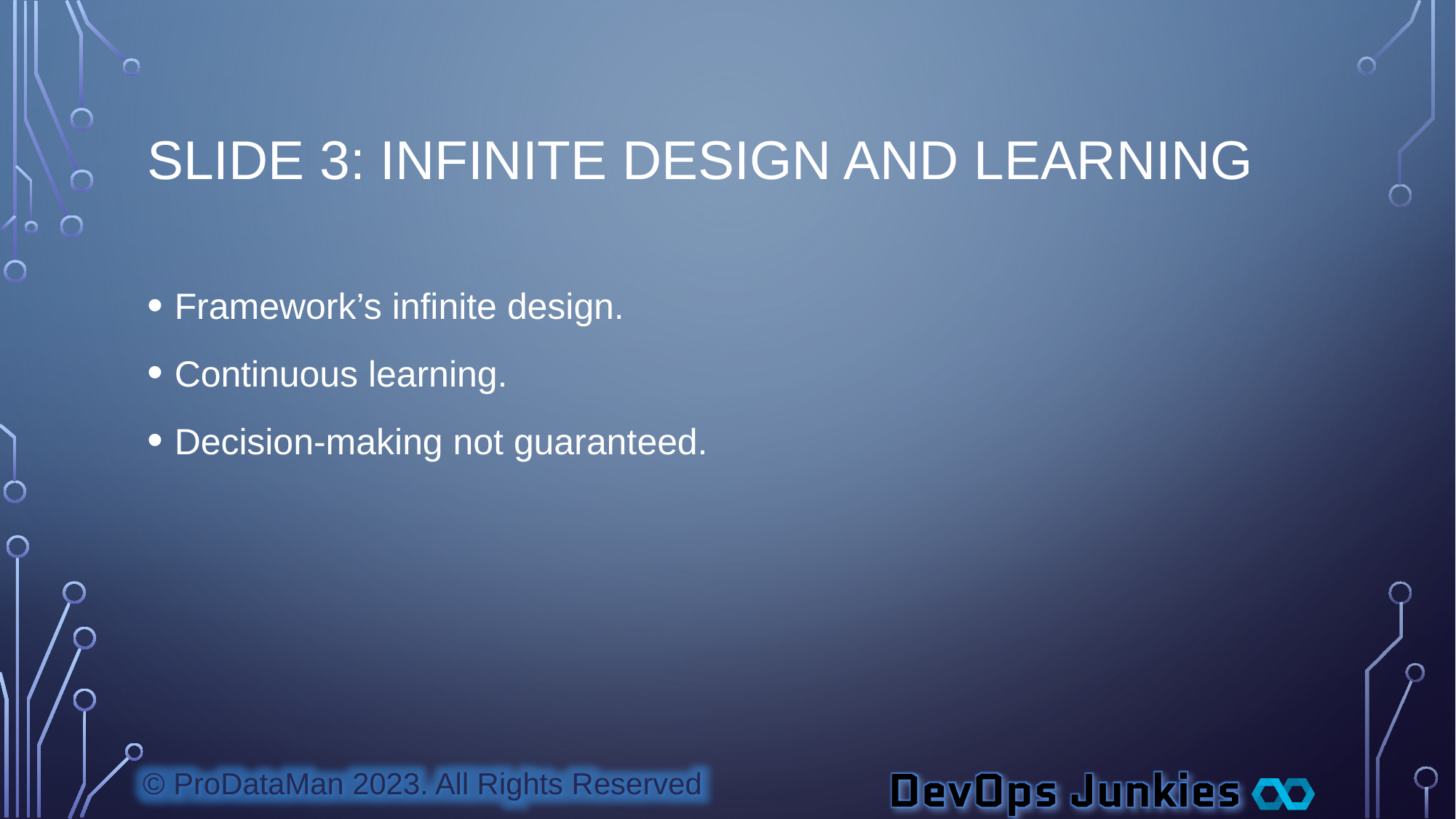

# Slide 3: Infinite Design and Learning
Framework’s infinite design.
Continuous learning.
Decision-making not guaranteed.